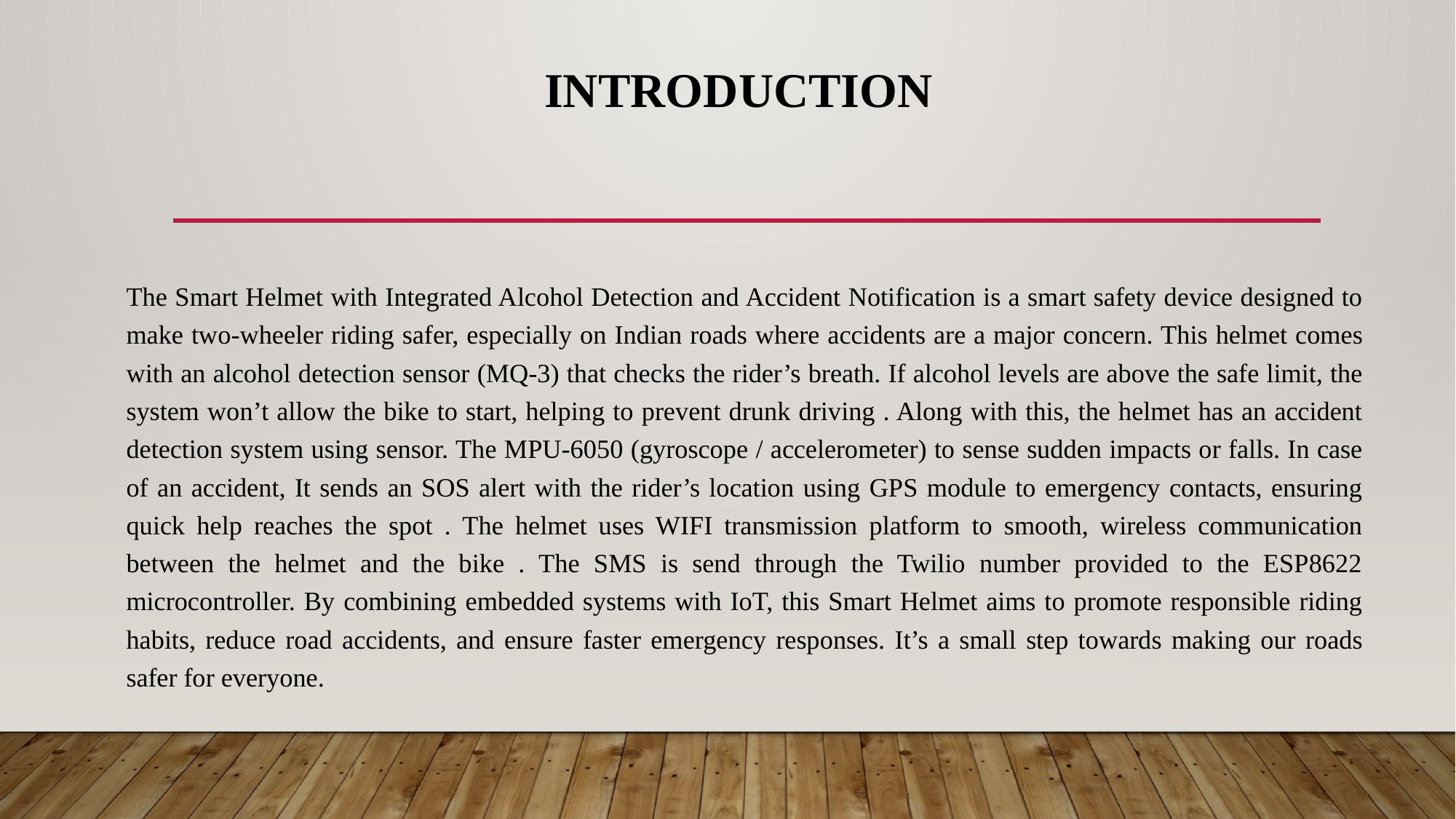

# INTRODUCTION
The Smart Helmet with Integrated Alcohol Detection and Accident Notification is a smart safety device designed to make two-wheeler riding safer, especially on Indian roads where accidents are a major concern. This helmet comes with an alcohol detection sensor (MQ-3) that checks the rider’s breath. If alcohol levels are above the safe limit, the system won’t allow the bike to start, helping to prevent drunk driving . Along with this, the helmet has an accident detection system using sensor. The MPU-6050 (gyroscope / accelerometer) to sense sudden impacts or falls. In case of an accident, It sends an SOS alert with the rider’s location using GPS module to emergency contacts, ensuring quick help reaches the spot . The helmet uses WIFI transmission platform to smooth, wireless communication between the helmet and the bike . The SMS is send through the Twilio number provided to the ESP8622 microcontroller. By combining embedded systems with IoT, this Smart Helmet aims to promote responsible riding habits, reduce road accidents, and ensure faster emergency responses. It’s a small step towards making our roads safer for everyone.